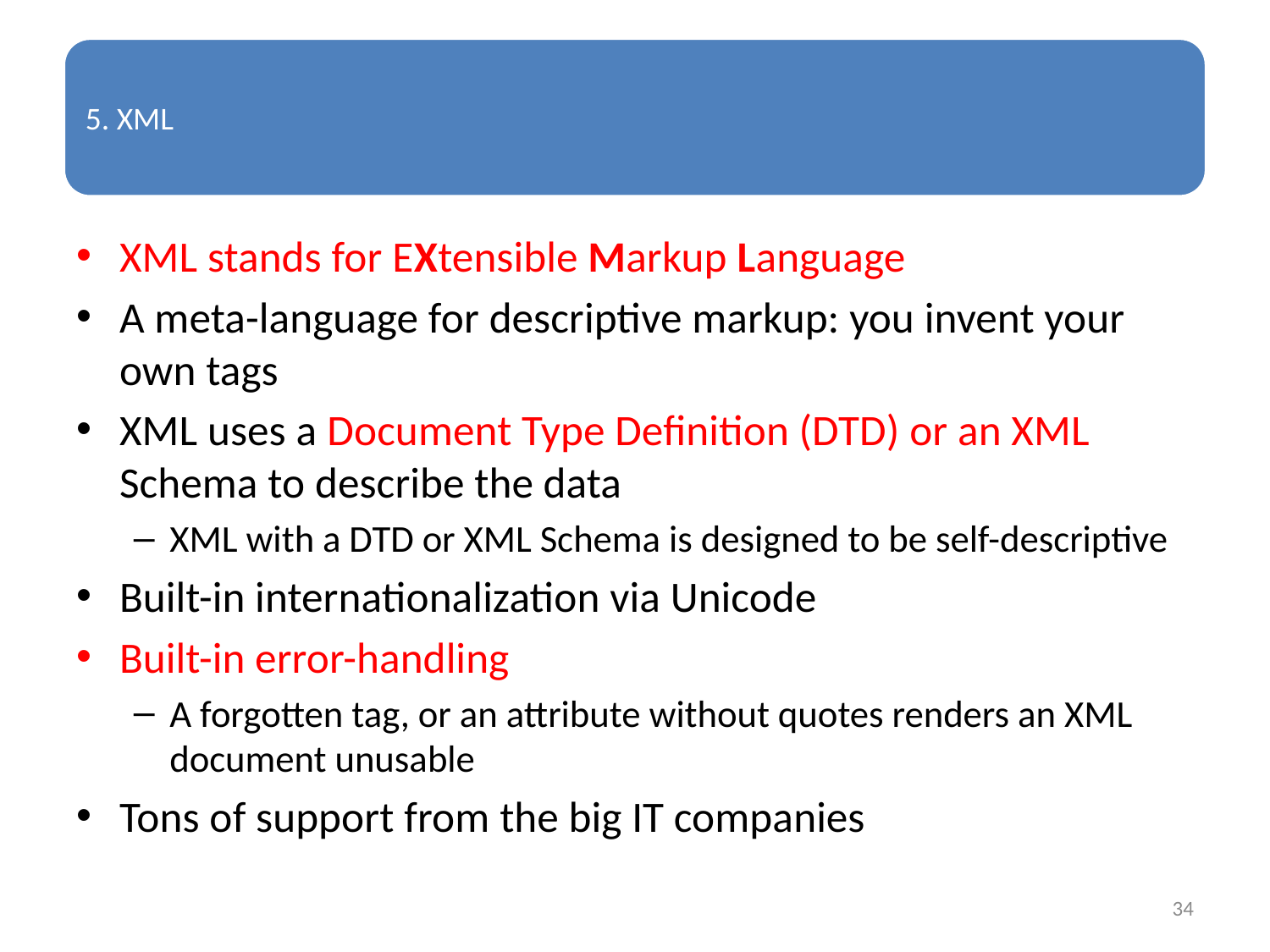

5. XML
XML stands for EXtensible Markup Language
A meta-language for descriptive markup: you invent your own tags
XML uses a Document Type Definition (DTD) or an XML Schema to describe the data
XML with a DTD or XML Schema is designed to be self-descriptive
Built-in internationalization via Unicode
Built-in error-handling
A forgotten tag, or an attribute without quotes renders an XML document unusable
Tons of support from the big IT companies

34